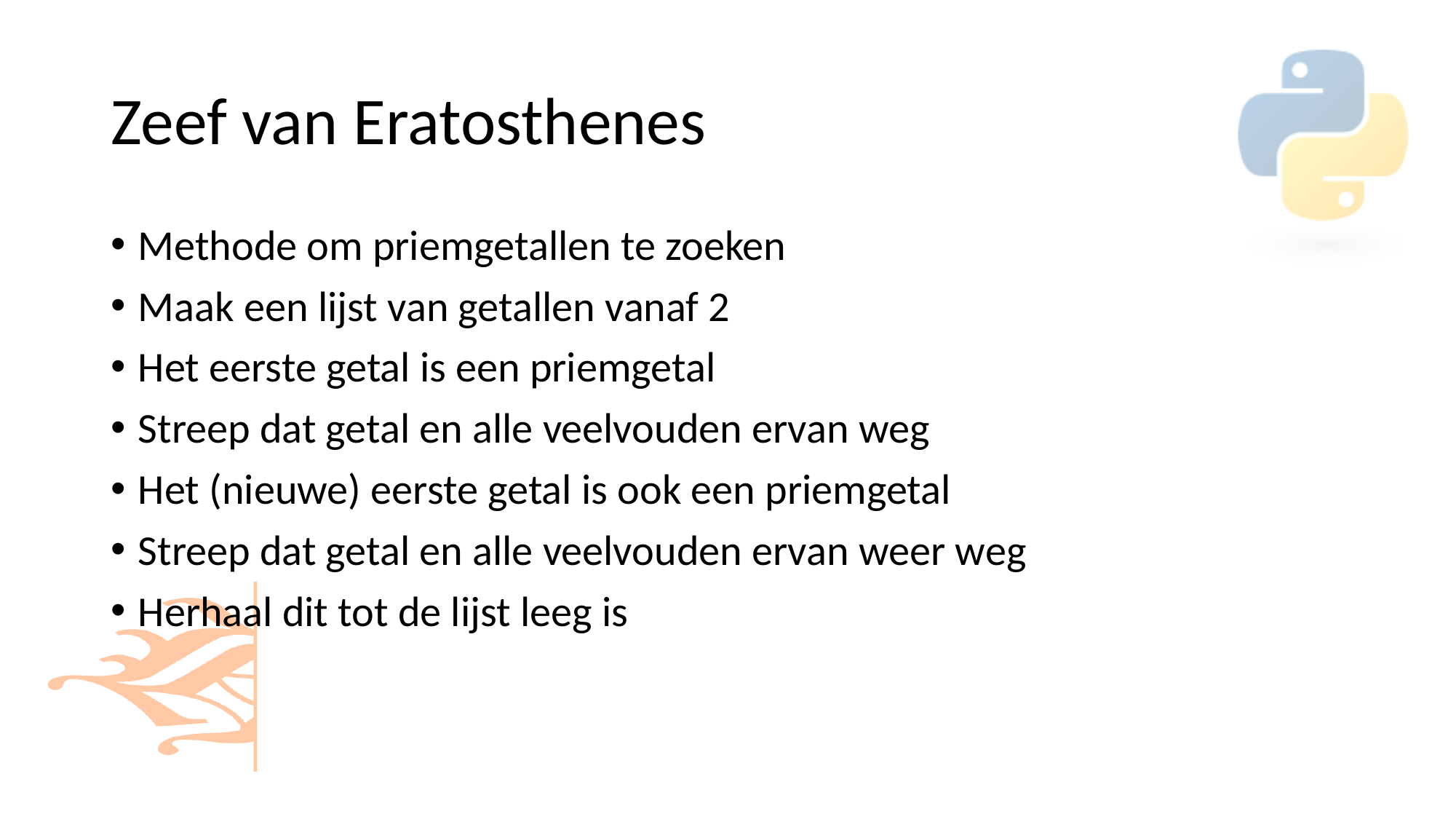

# Zeef van Eratosthenes
Methode om priemgetallen te zoeken
Maak een lijst van getallen vanaf 2
Het eerste getal is een priemgetal
Streep dat getal en alle veelvouden ervan weg
Het (nieuwe) eerste getal is ook een priemgetal
Streep dat getal en alle veelvouden ervan weer weg
Herhaal dit tot de lijst leeg is